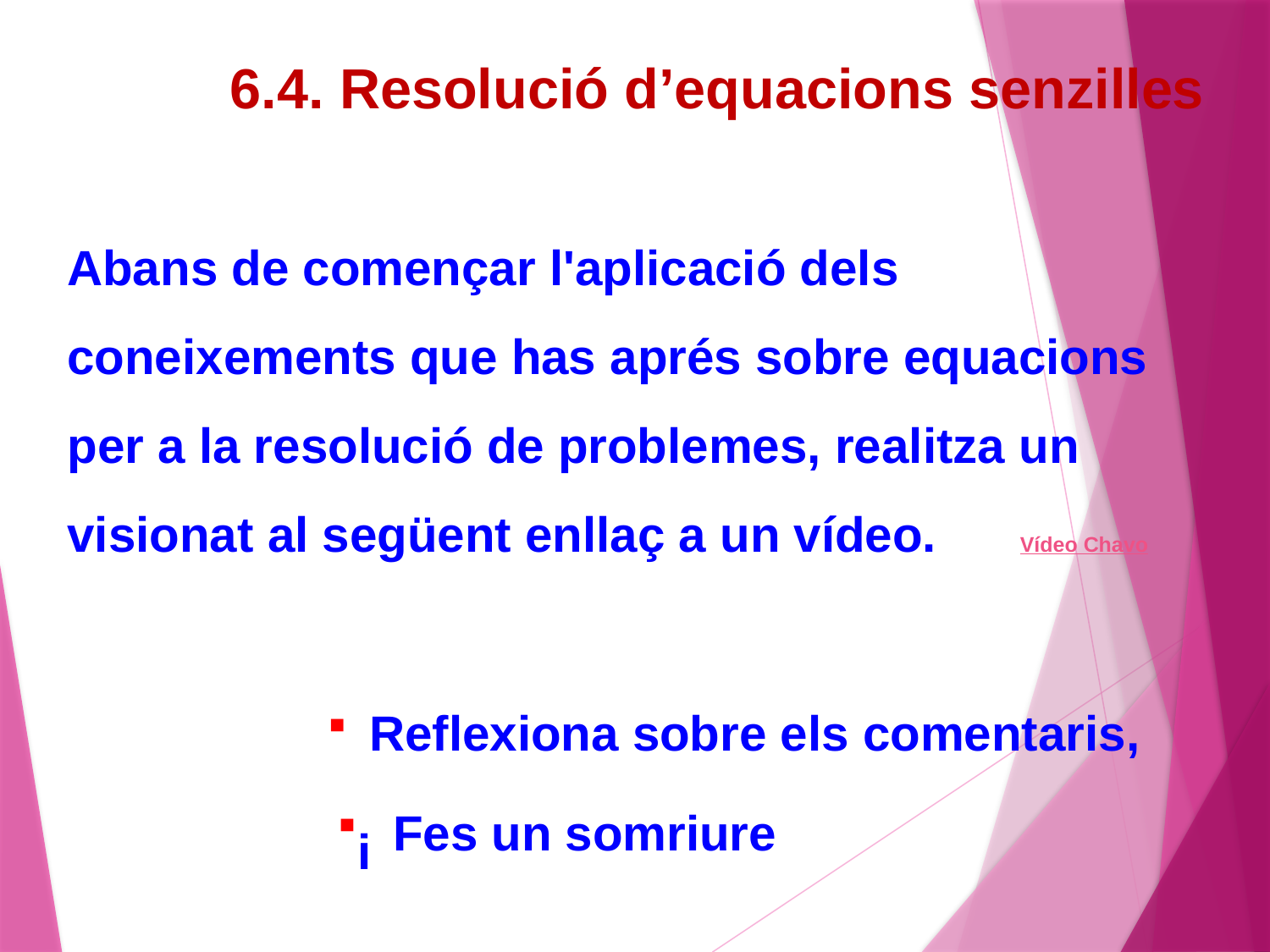

# 6.4. Resolució d’equacions senzilles
Abans de començar l'aplicació dels coneixements que has aprés sobre equacions per a la resolució de problemes, realitza un visionat al següent enllaç a un vídeo.      Vídeo Chavo

 Reflexiona sobre els comentaris, i
  Fes un somriure